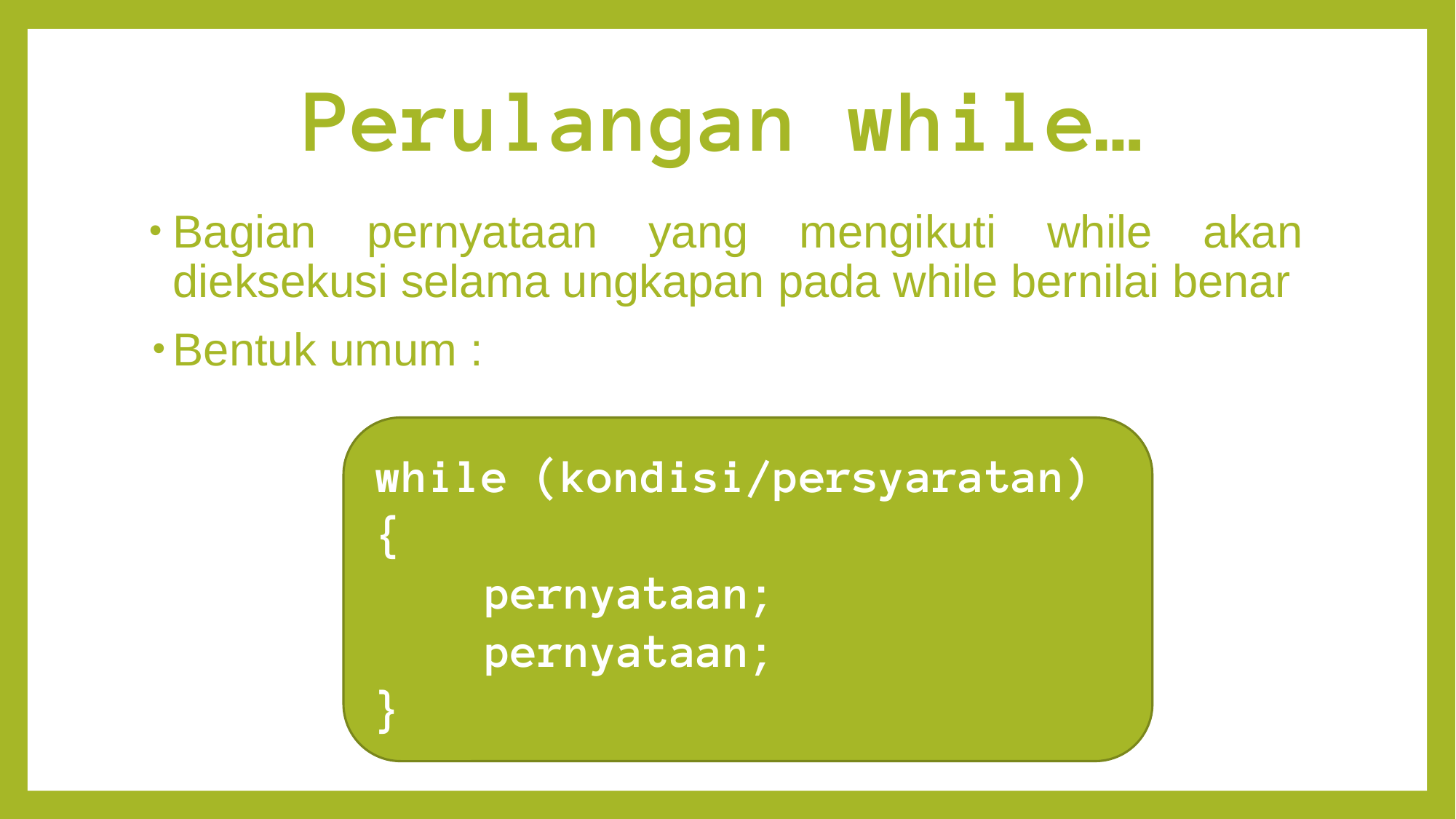

# Perulangan while…
Bagian pernyataan yang mengikuti while akan dieksekusi selama ungkapan pada while bernilai benar
Bentuk umum :

while (kondisi/persyaratan)
{
	pernyataan;
	pernyataan;
}